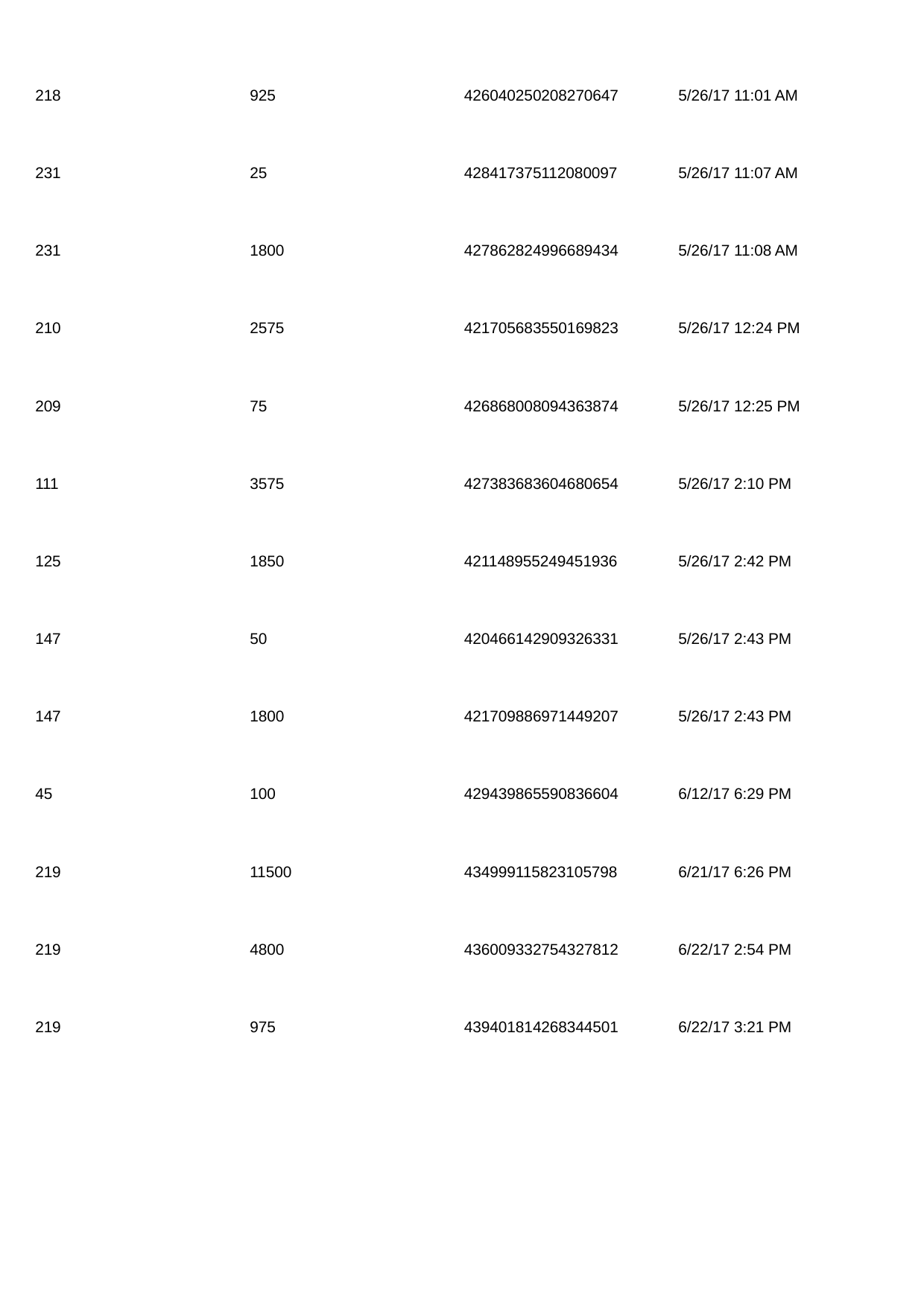

218
925
426040250208270647
5/26/17 11:01 AM
 231
25
428417375112080097
5/26/17 11:07 AM
 231
1800
427862824996689434
5/26/17 11:08 AM
 210
2575
421705683550169823
5/26/17 12:24 PM
 209
75
426868008094363874
5/26/17 12:25 PM
 111
3575
427383683604680654
5/26/17 2:10 PM
 125
1850
421148955249451936
5/26/17 2:42 PM
 147
50
420466142909326331
5/26/17 2:43 PM
 147
1800
421709886971449207
5/26/17 2:43 PM
 45
100
429439865590836604
6/12/17 6:29 PM
 219
11500
434999115823105798
6/21/17 6:26 PM
 219
4800
436009332754327812
6/22/17 2:54 PM
 219
975
439401814268344501
6/22/17 3:21 PM